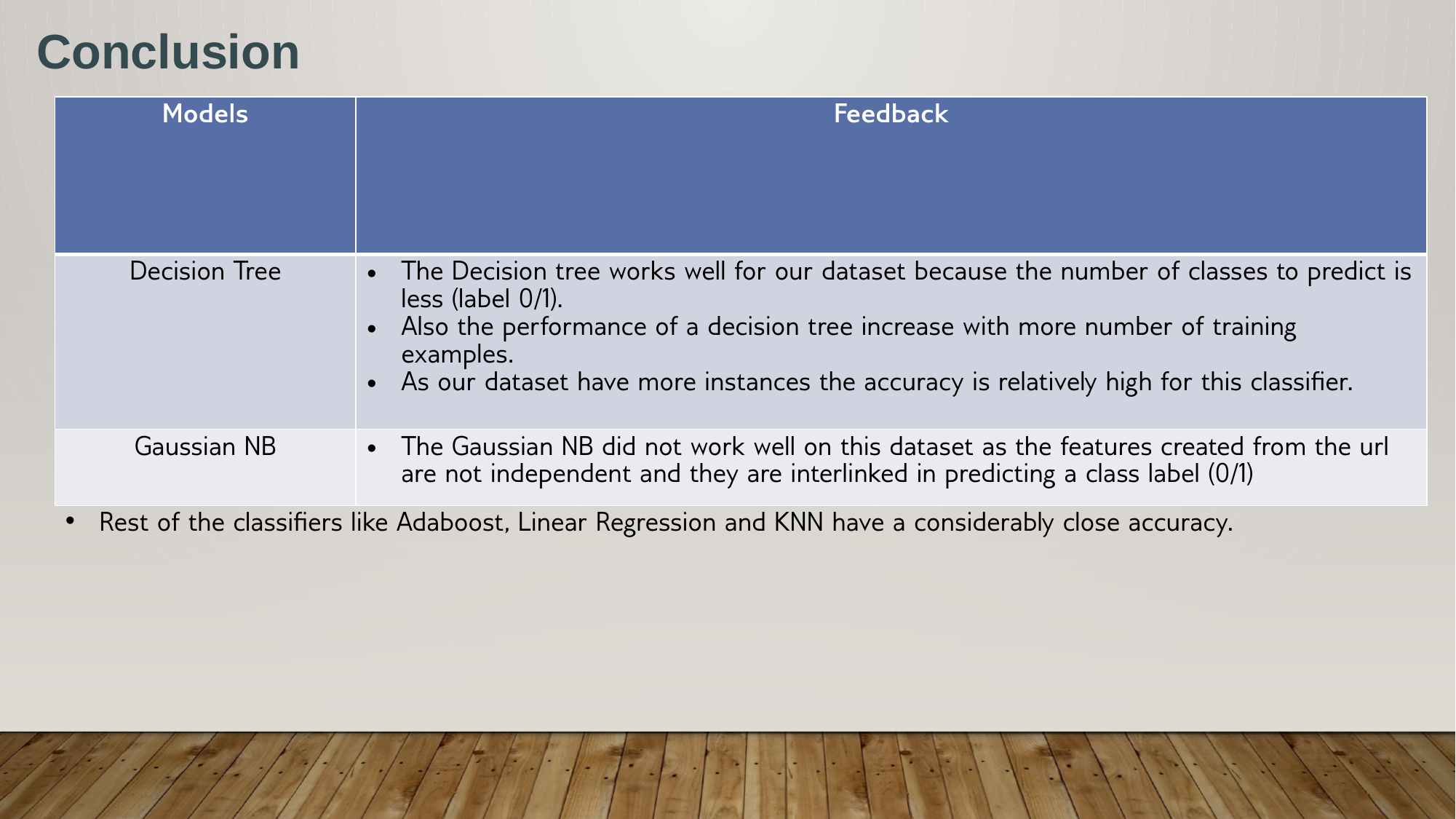

Conclusion
| Models | Feedback |
| --- | --- |
| Decision Tree | The Decision tree works well for our dataset because the number of classes to predict is less (label 0/1). Also the performance of a decision tree increase with more number of training examples. As our dataset have more instances the accuracy is relatively high for this classifier. |
| Gaussian NB | The Gaussian NB did not work well on this dataset as the features created from the url are not independent and they are interlinked in predicting a class label (0/1) |
Rest of the classifiers like Adaboost, Linear Regression and KNN have a considerably close accuracy.